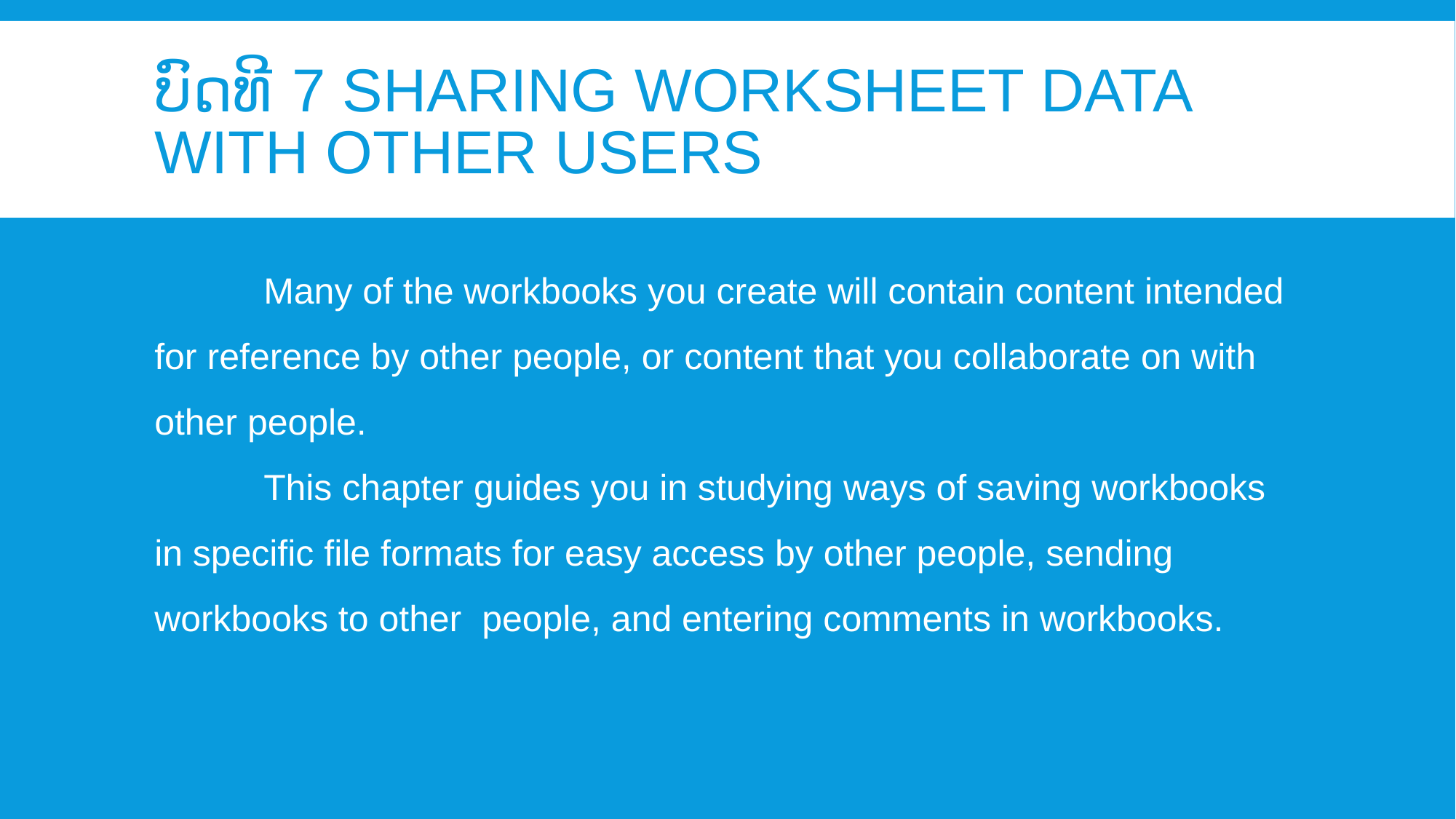

# ບົດທີ 7 Sharing Worksheet Data with Other Users
	Many of the workbooks you create will contain content intended for reference by other people, or content that you collaborate on with other people.
	This chapter guides you in studying ways of saving workbooks in specific file formats for easy access by other people, sending workbooks to other  people, and entering comments in workbooks.